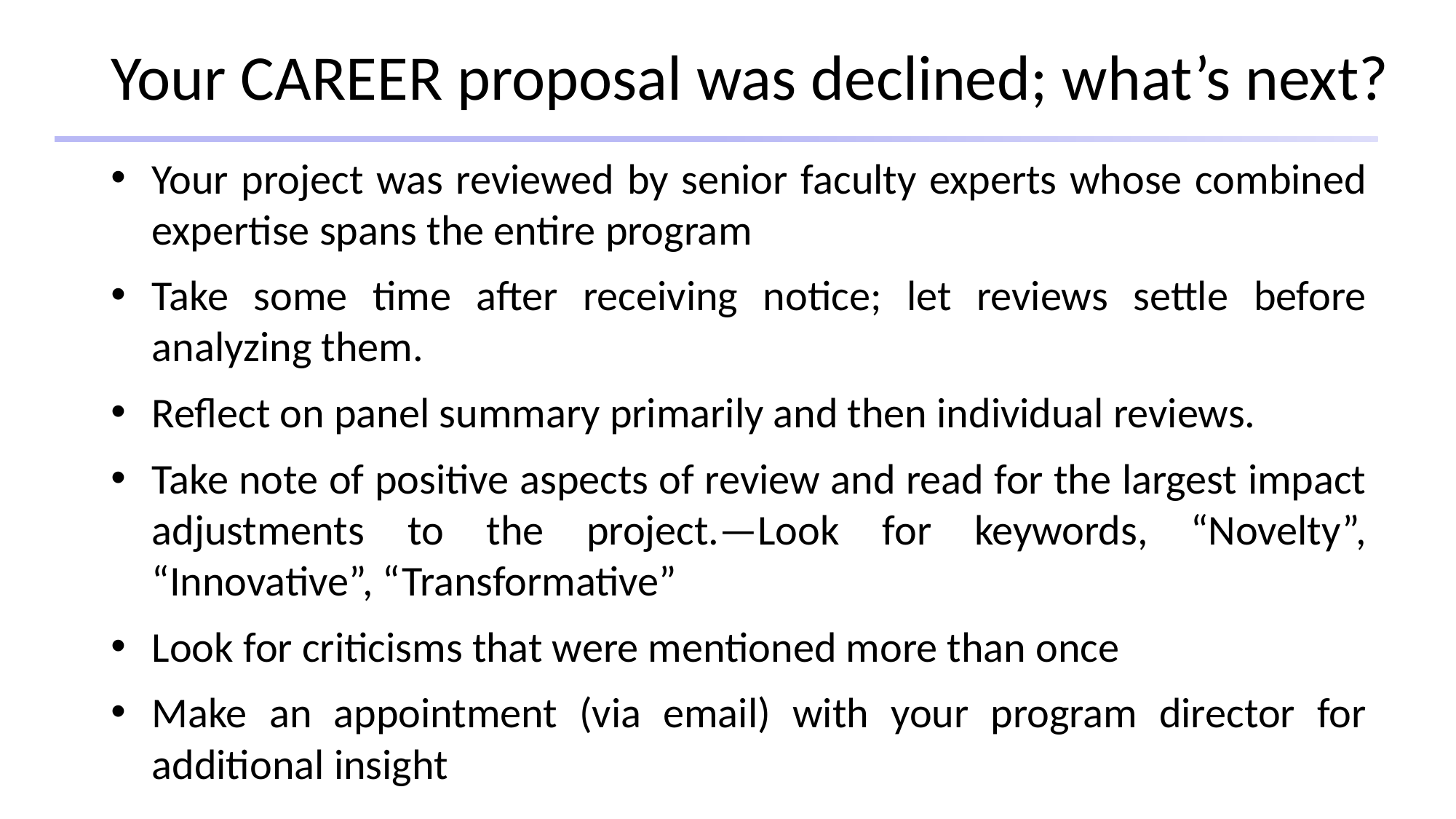

# Your CAREER proposal was declined; what’s next?

Your project was reviewed by senior faculty experts whose combined expertise spans the entire program
Take some time after receiving notice; let reviews settle before analyzing them.
Reflect on panel summary primarily and then individual reviews.
Take note of positive aspects of review and read for the largest impact adjustments to the project.—Look for keywords, “Novelty”, “Innovative”, “Transformative”
Look for criticisms that were mentioned more than once
Make an appointment (via email) with your program director for additional insight